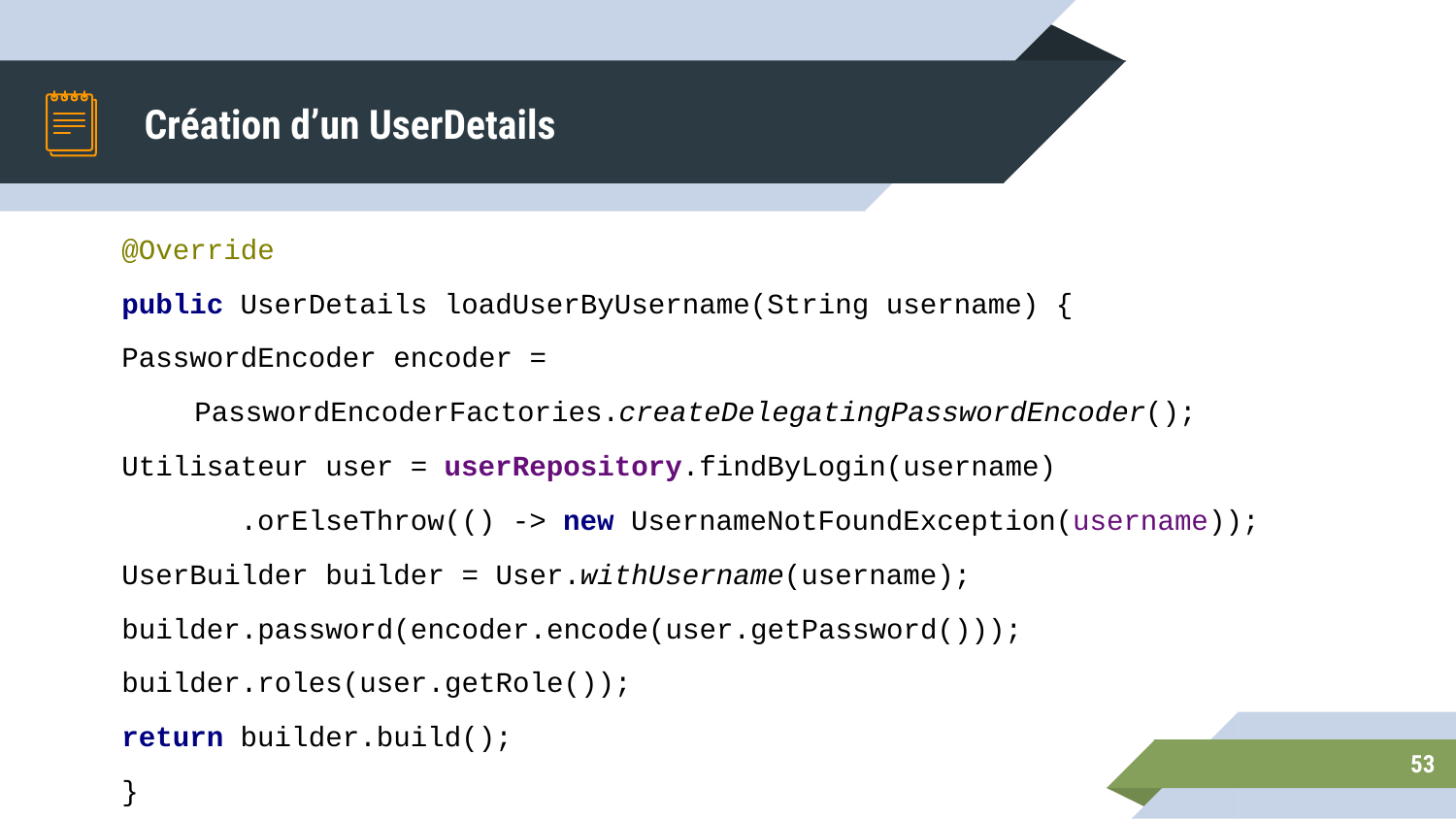

# Création d’un UserDetails

@Override
public UserDetails loadUserByUsername(String username) {
PasswordEncoder encoder =
PasswordEncoderFactories.createDelegatingPasswordEncoder();
Utilisateur user = userRepository.findByLogin(username)
       .orElseThrow(() -> new UsernameNotFoundException(username));
UserBuilder builder = User.withUsername(username);
builder.password(encoder.encode(user.getPassword()));
builder.roles(user.getRole());
return builder.build();
}

53